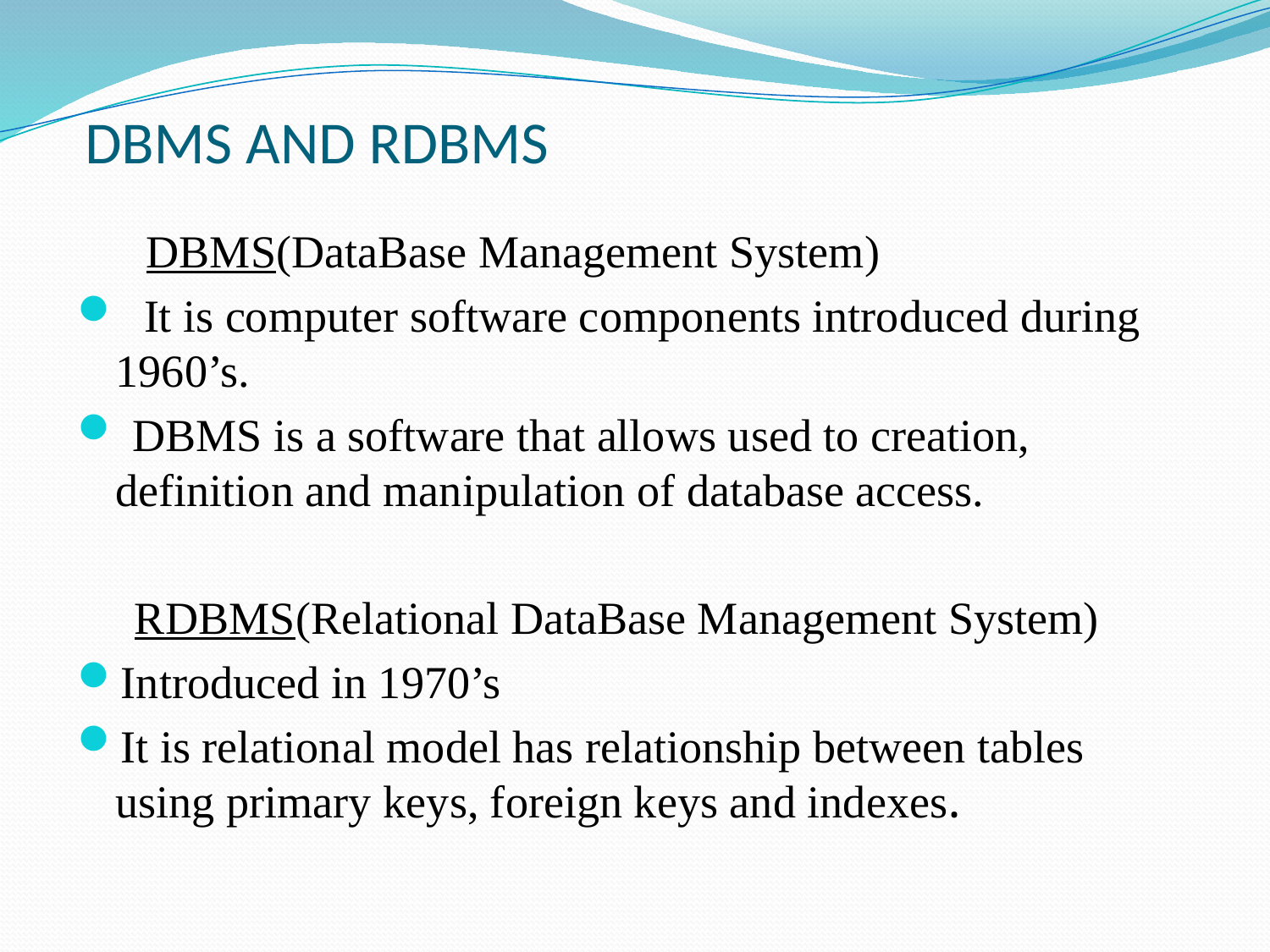

# DBMS AND RDBMS
      DBMS(DataBase Management System)
  It is computer software components introduced during 1960’s.
 DBMS is a software that allows used to creation, definition and manipulation of database access.

     RDBMS(Relational DataBase Management System)
Introduced in 1970’s
It is relational model has relationship between tables using primary keys, foreign keys and indexes.